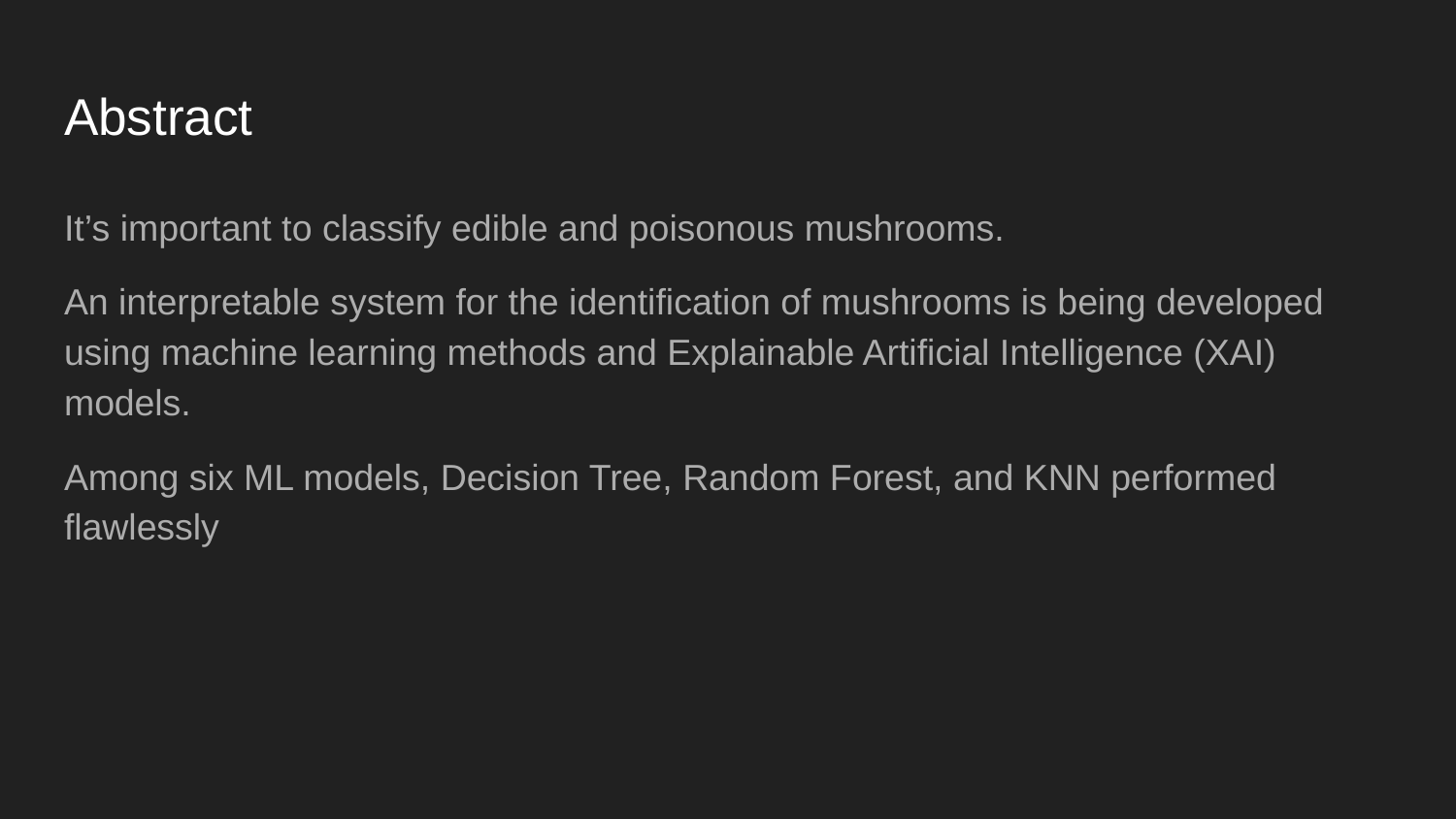

# Abstract
It’s important to classify edible and poisonous mushrooms.
An interpretable system for the identification of mushrooms is being developed using machine learning methods and Explainable Artificial Intelligence (XAI) models.
Among six ML models, Decision Tree, Random Forest, and KNN performed flawlessly